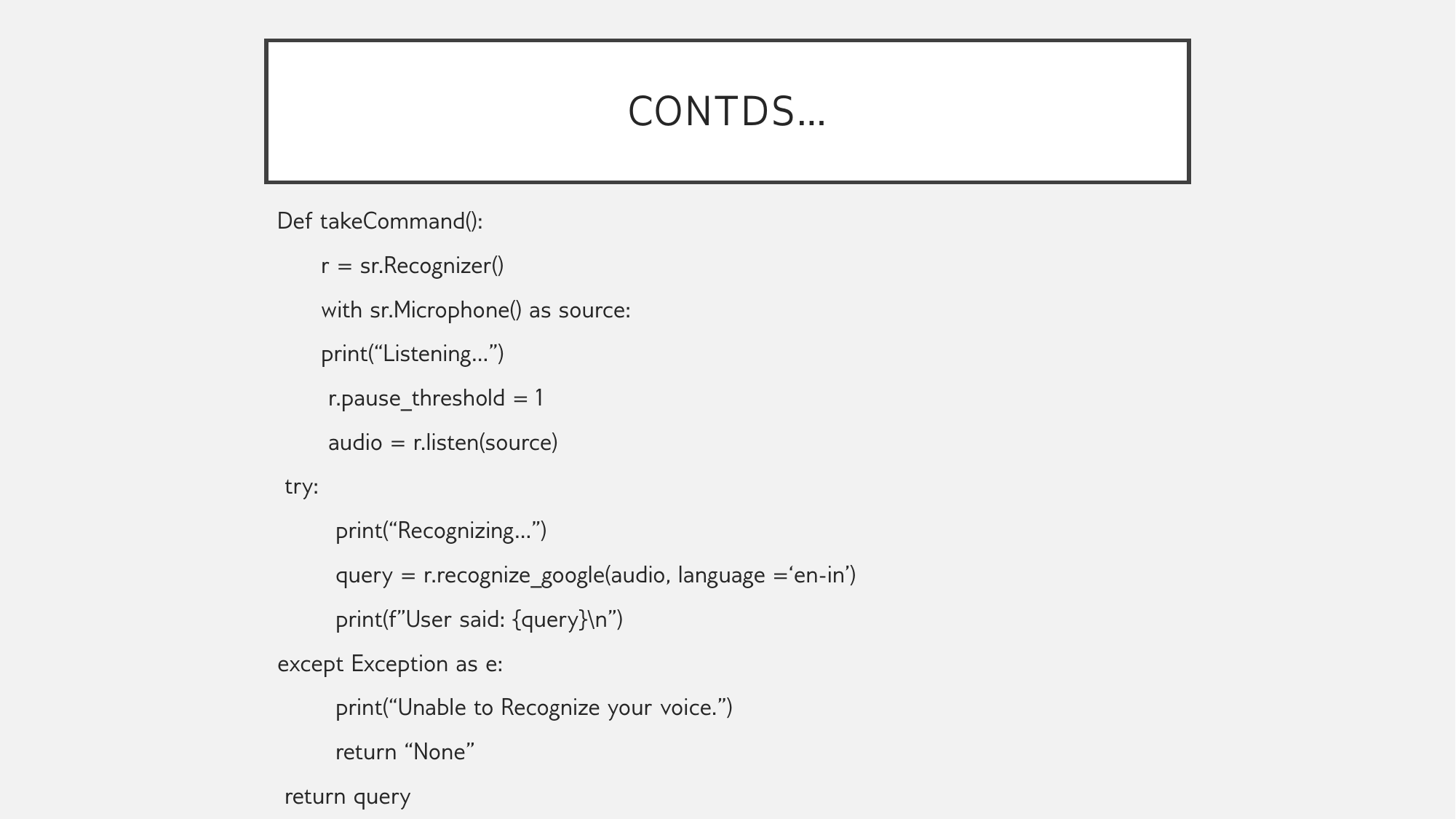

# Contds…
Def takeCommand():
      r = sr.Recognizer()
      with sr.Microphone() as source:
      print(“Listening…”)
       r.pause_threshold = 1
       audio = r.listen(source)
 try:
        print(“Recognizing…”)
        query = r.recognize_google(audio, language =‘en-in’)
        print(f”User said: {query}\n”)
except Exception as e:
        print(“Unable to Recognize your voice.”)
        return “None”
 return query